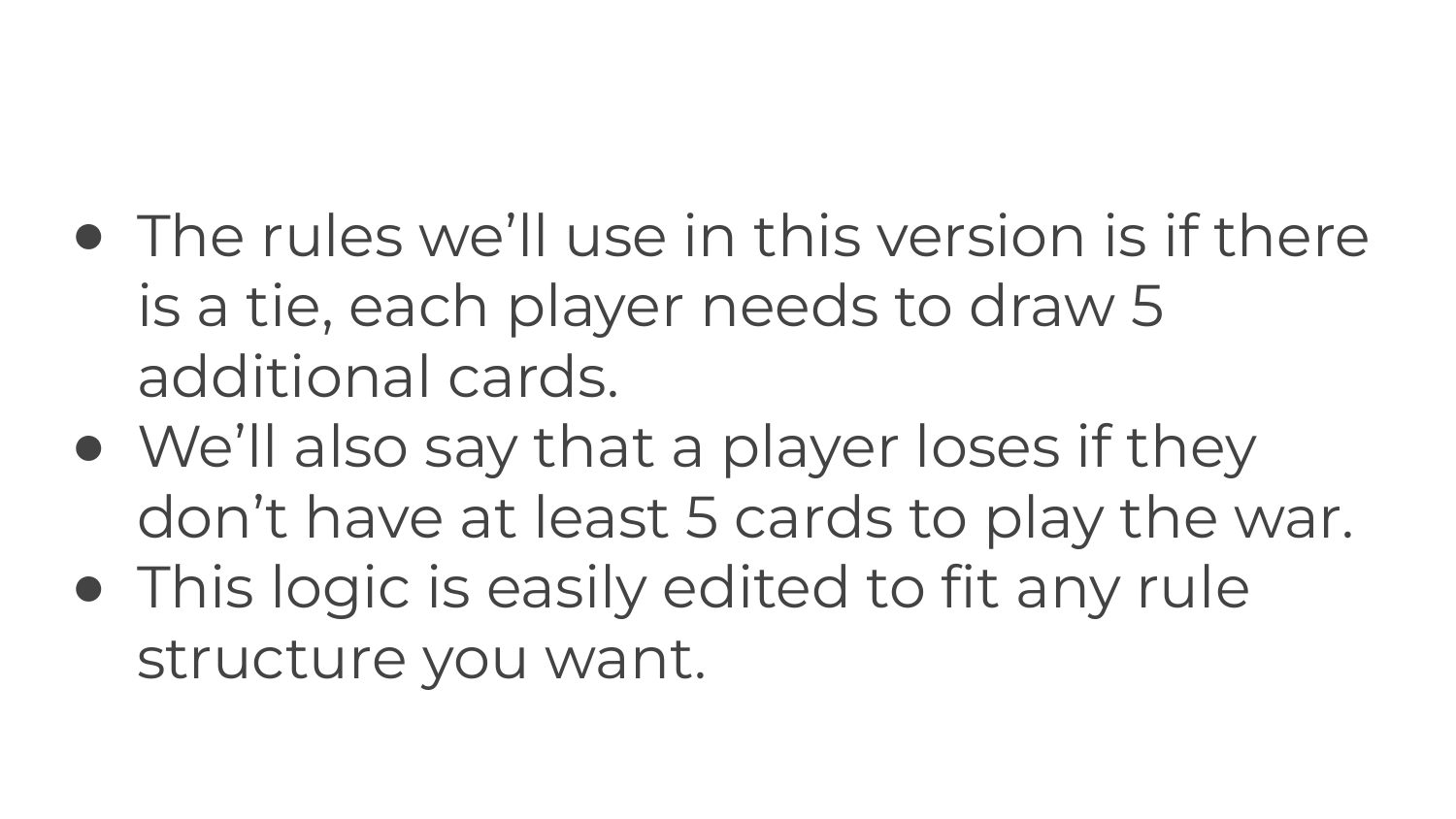

The rules we’ll use in this version is if there is a tie, each player needs to draw 5 additional cards.
We’ll also say that a player loses if they don’t have at least 5 cards to play the war.
This logic is easily edited to fit any rule structure you want.